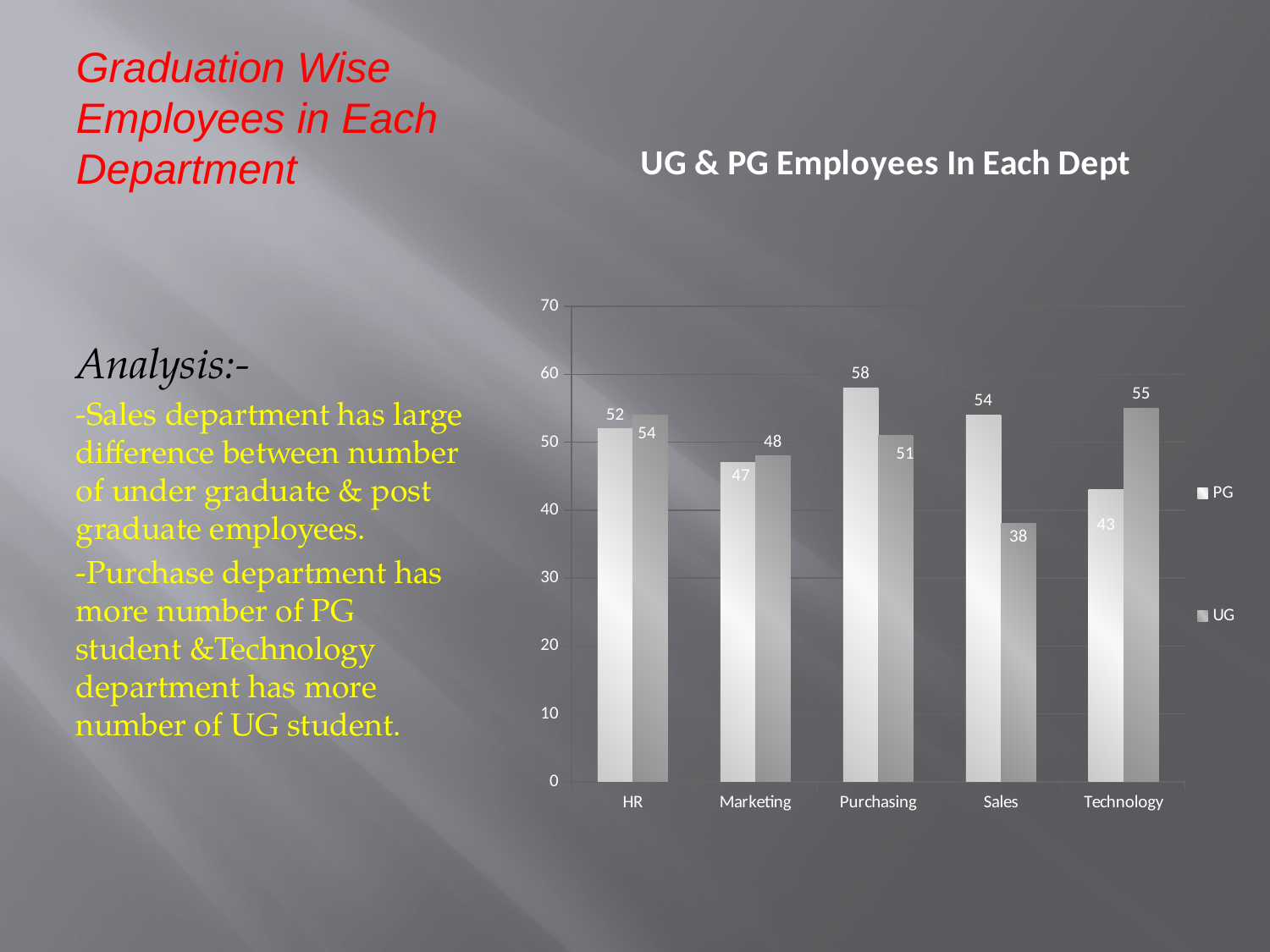

### Chart: UG & PG Employees In Each Dept

| Category | PG | UG |
|---|---|---|
| HR | 52.0 | 54.0 |
| Marketing | 47.0 | 48.0 |
| Purchasing | 58.0 | 51.0 |
| Sales | 54.0 | 38.0 |
| Technology | 43.0 | 55.0 |
# Graduation Wise Employees in Each Department

Analysis:-
-Sales department has large difference between number of under graduate & post graduate employees.
-Purchase department has more number of PG student &Technology department has more number of UG student.